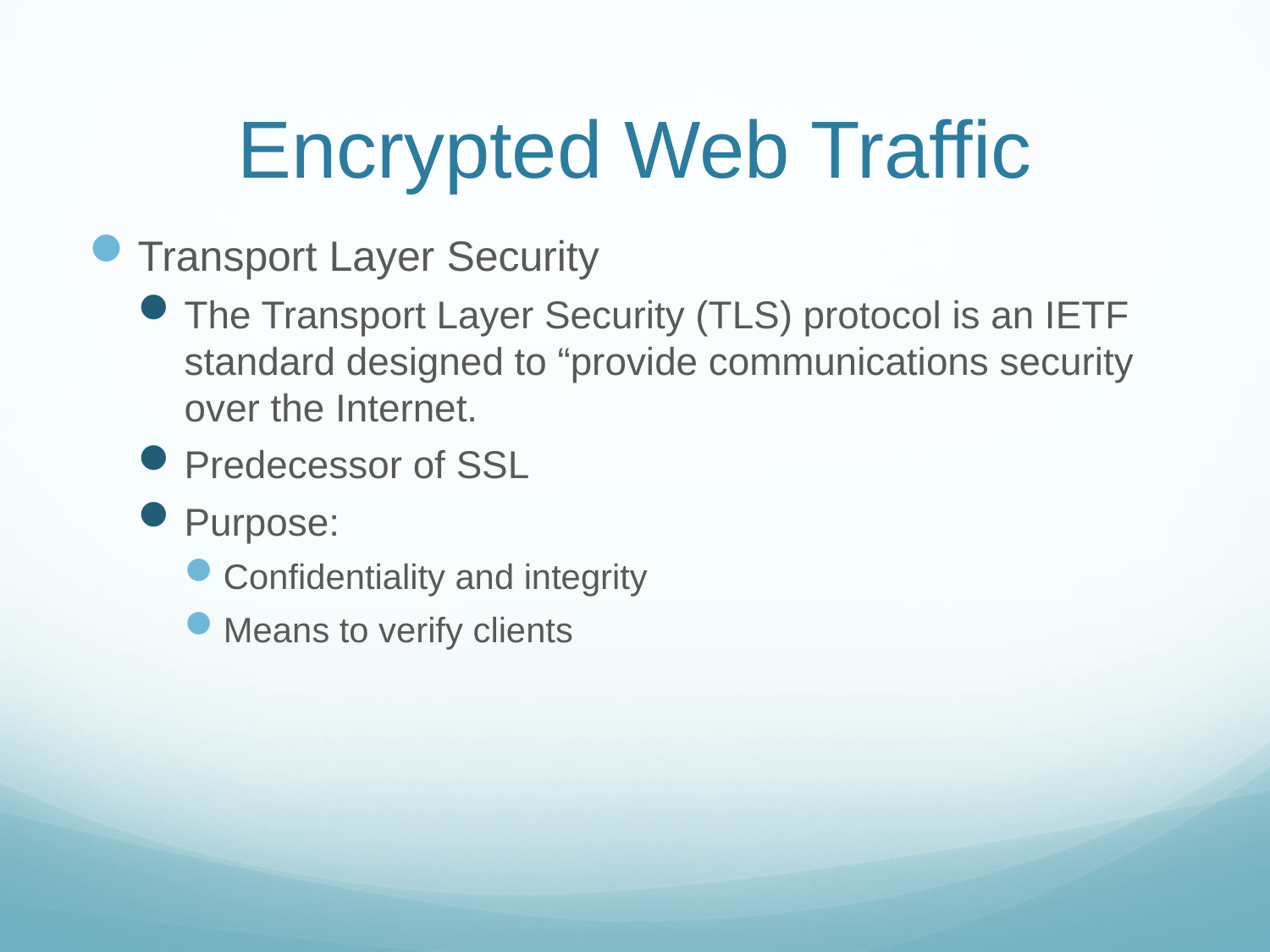

# Encrypted Web Traffic
Transport Layer Security
The Transport Layer Security (TLS) protocol is an IETF standard designed to “provide communications security over the Internet.
Predecessor of SSL
Purpose:
Confidentiality and integrity
Means to verify clients